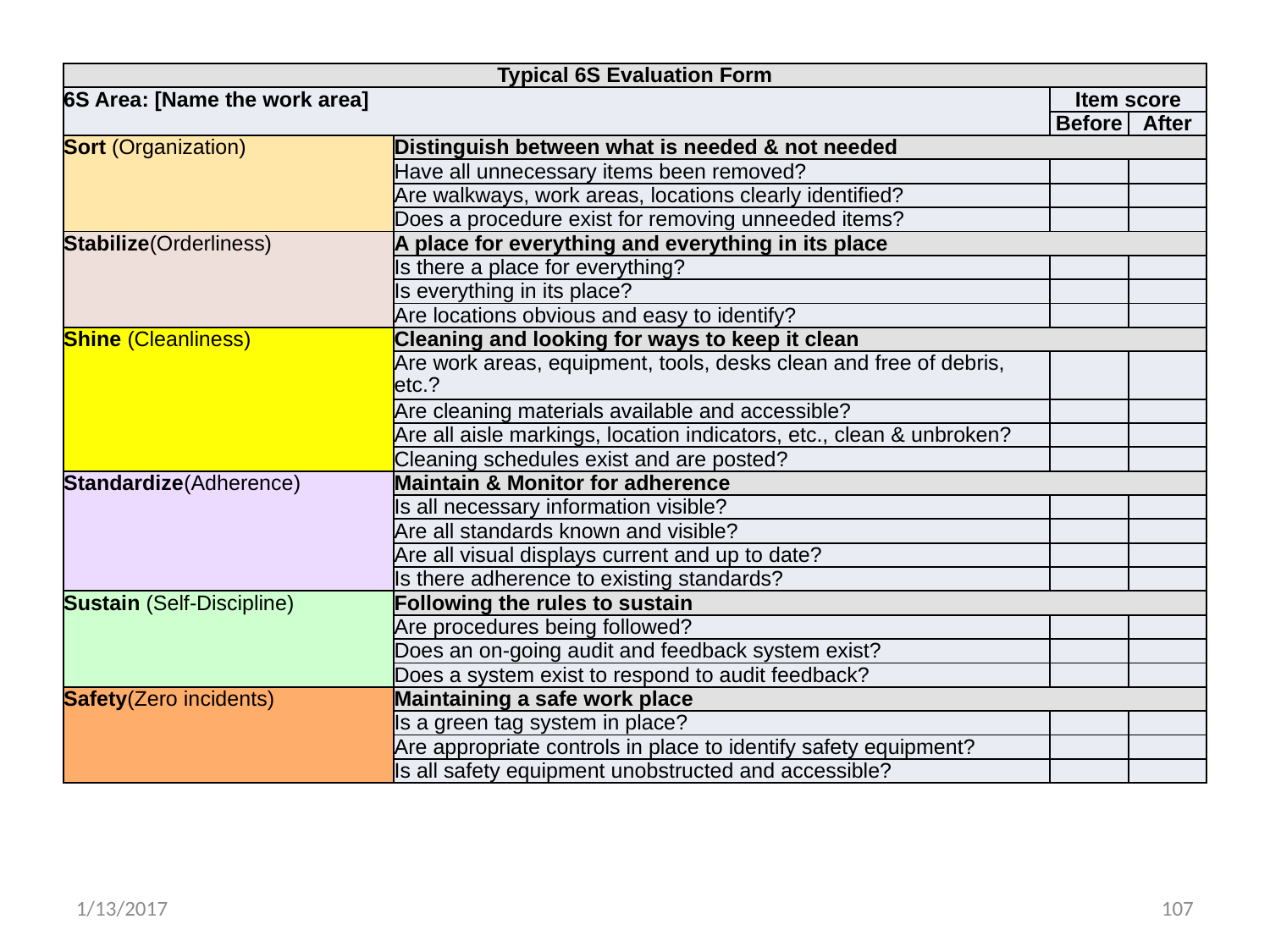

| Typical 6S Evaluation Form |  |  |  |
| --- | --- | --- | --- |
| 6S Area: [Name the work area] |  | Item score |  |
|  |  | Before | After |
| Sort (Organization) | Distinguish between what is needed & not needed |  |  |
|  | Have all unnecessary items been removed? |  |  |
|  | Are walkways, work areas, locations clearly identified? |  |  |
|  | Does a procedure exist for removing unneeded items? |  |  |
| Stabilize(Orderliness) | A place for everything and everything in its place |  |  |
|  | Is there a place for everything? |  |  |
|  | Is everything in its place? |  |  |
|  | Are locations obvious and easy to identify? |  |  |
| Shine (Cleanliness) | Cleaning and looking for ways to keep it clean |  |  |
|  | Are work areas, equipment, tools, desks clean and free of debris, etc.? |  |  |
|  | Are cleaning materials available and accessible? |  |  |
|  | Are all aisle markings, location indicators, etc., clean & unbroken? |  |  |
|  | Cleaning schedules exist and are posted? |  |  |
| Standardize(Adherence) | Maintain & Monitor for adherence |  |  |
|  | Is all necessary information visible? |  |  |
|  | Are all standards known and visible? |  |  |
|  | Are all visual displays current and up to date? |  |  |
|  | Is there adherence to existing standards? |  |  |
| Sustain (Self-Discipline) | Following the rules to sustain |  |  |
|  | Are procedures being followed? |  |  |
|  | Does an on-going audit and feedback system exist? |  |  |
|  | Does a system exist to respond to audit feedback? |  |  |
| Safety(Zero incidents) | Maintaining a safe work place |  |  |
|  | Is a green tag system in place? |  |  |
|  | Are appropriate controls in place to identify safety equipment? |  |  |
|  | Is all safety equipment unobstructed and accessible? |  |  |

1/13/2017
107